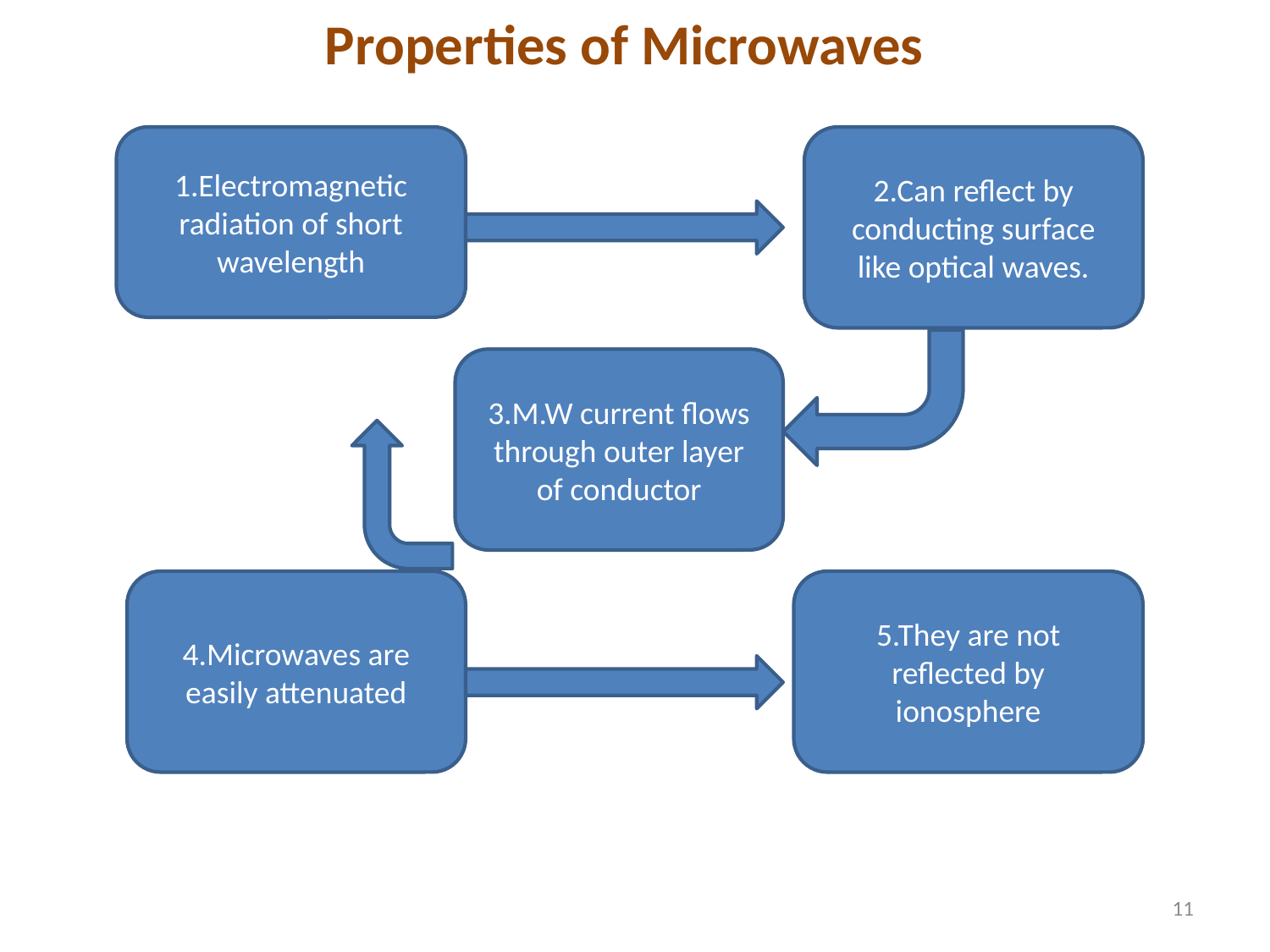

# Properties of Microwaves
1.Electromagnetic radiation of short wavelength
2.Can reflect by conducting surface like optical waves.

3.M.W current flows through outer layer of conductor

4.Microwaves are easily attenuated
5.They are not reflected by ionosphere

11